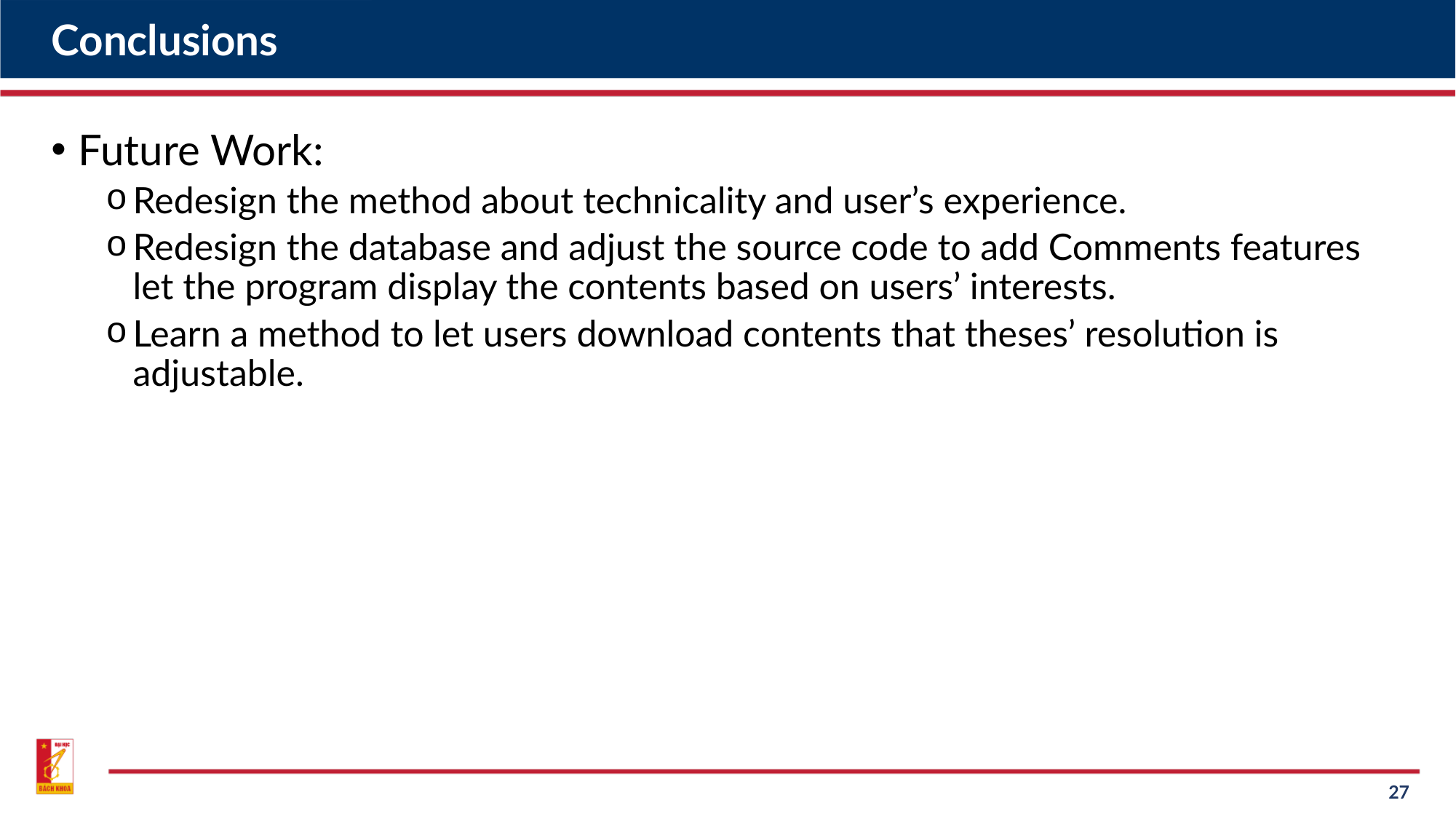

# Conclusions
Future Work:
Redesign the method about technicality and user’s experience.
Redesign the database and adjust the source code to add Comments features let the program display the contents based on users’ interests.
Learn a method to let users download contents that theses’ resolution is adjustable.

27